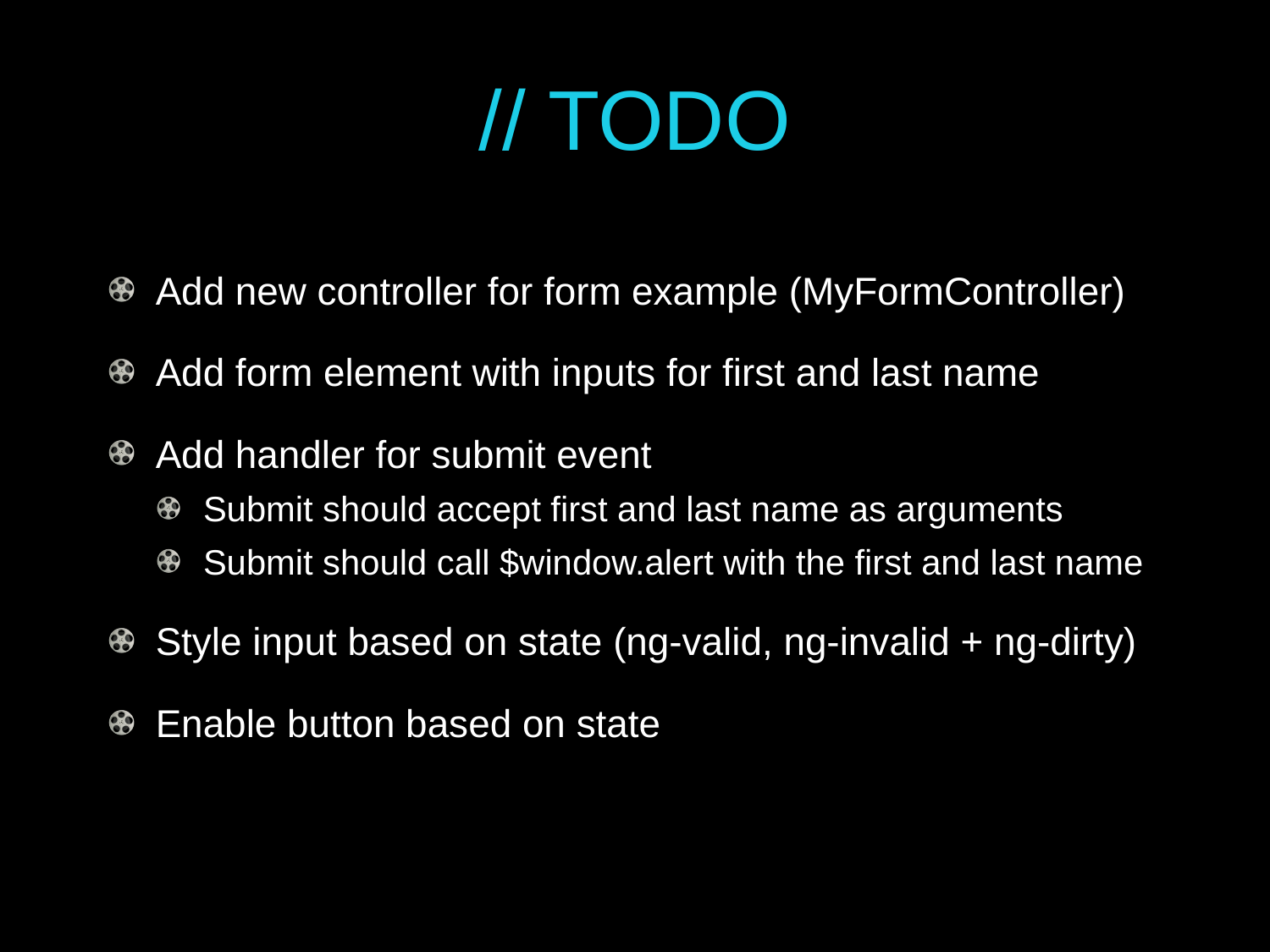

# // TODO
Add new controller for form example (MyFormController)
Add form element with inputs for first and last name
Add handler for submit event
Submit should accept first and last name as arguments
Submit should call $window.alert with the first and last name
Style input based on state (ng-valid, ng-invalid + ng-dirty)
Enable button based on state